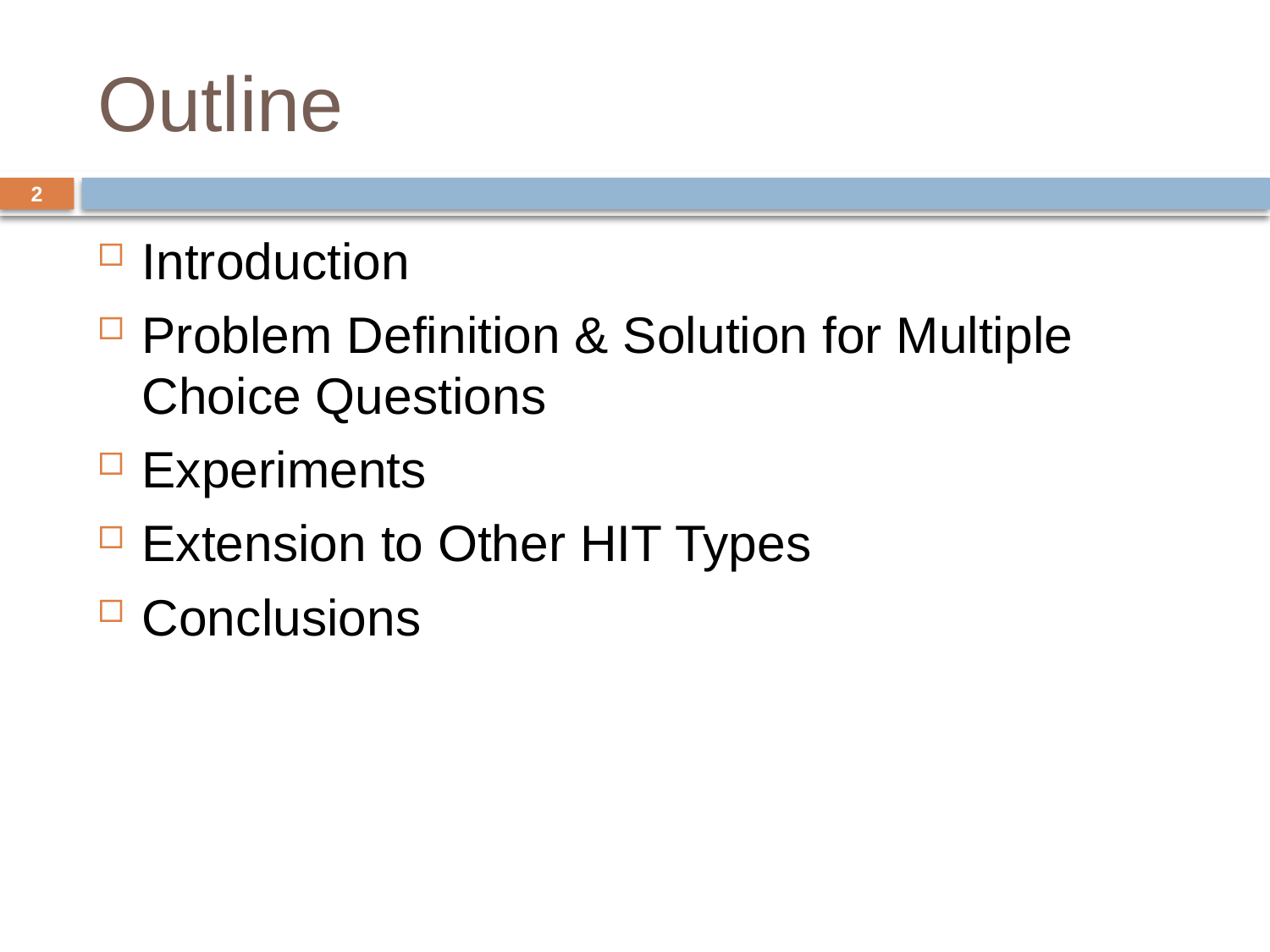

# Outline
2
Introduction
Problem Definition & Solution for Multiple Choice Questions
Experiments
Extension to Other HIT Types
Conclusions